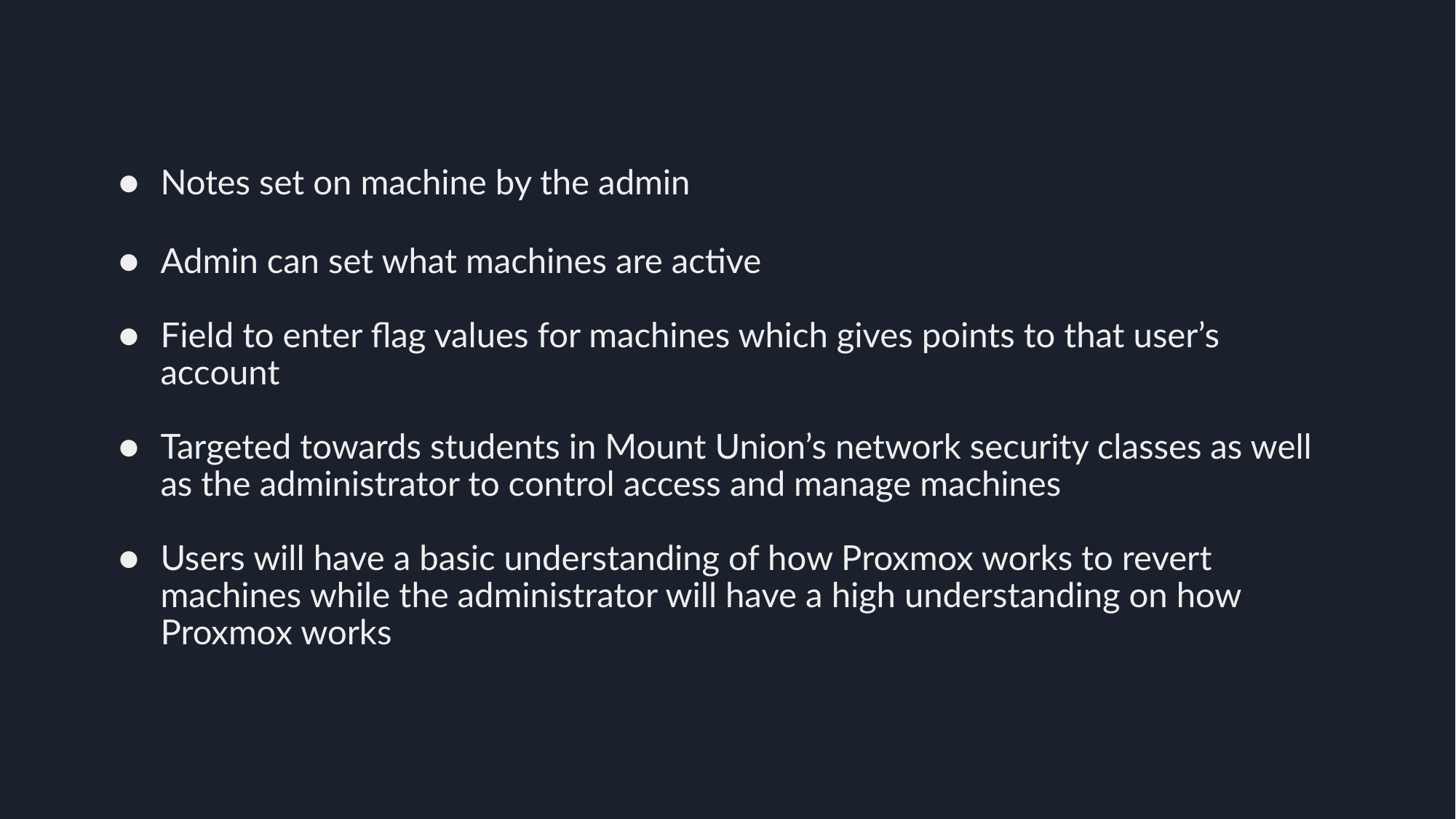

Notes set on machine by the admin
Admin can set what machines are active
Field to enter flag values for machines which gives points to that user’s account
Targeted towards students in Mount Union’s network security classes as well as the administrator to control access and manage machines
Users will have a basic understanding of how Proxmox works to revert machines while the administrator will have a high understanding on how Proxmox works